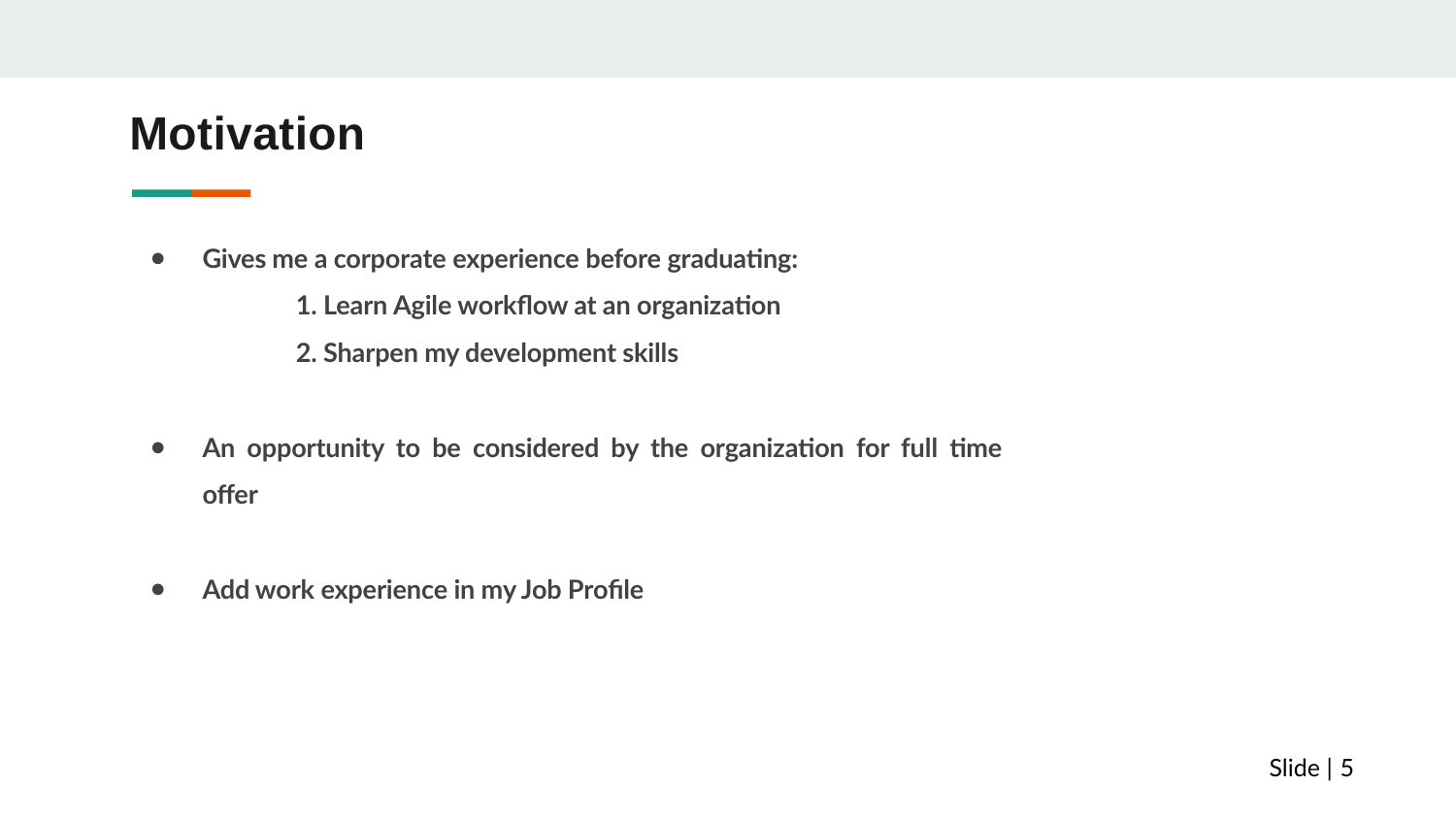

# Motivation
Gives me a corporate experience before graduating:
		1. Learn Agile workflow at an organization
		2. Sharpen my development skills

An opportunity to be considered by the organization for full time offer

Add work experience in my Job Profile

Slide | 5